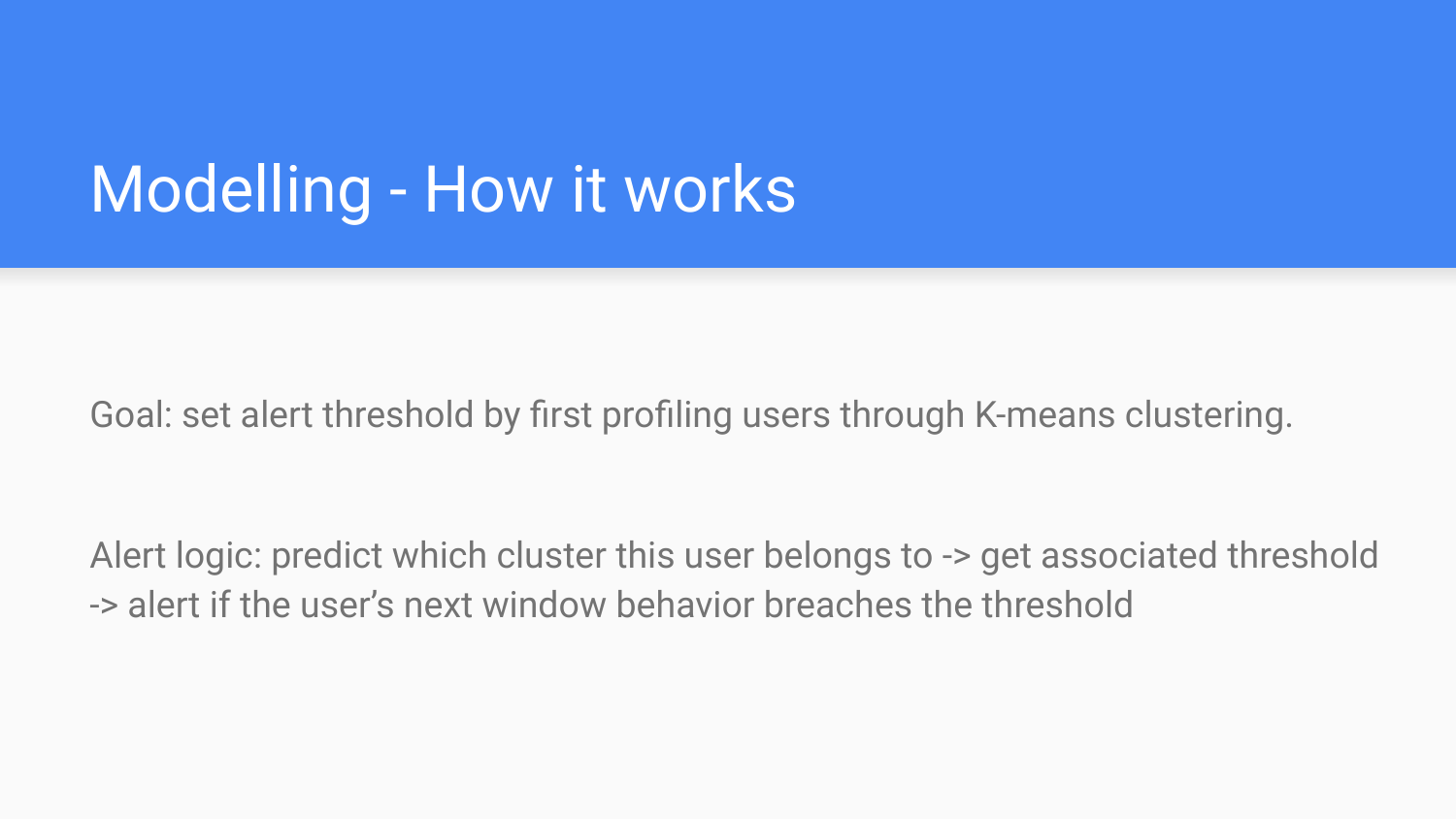

# Modelling - How it works

Goal: set alert threshold by first profiling users through K-means clustering.

Alert logic: predict which cluster this user belongs to -> get associated threshold -> alert if the user’s next window behavior breaches the threshold